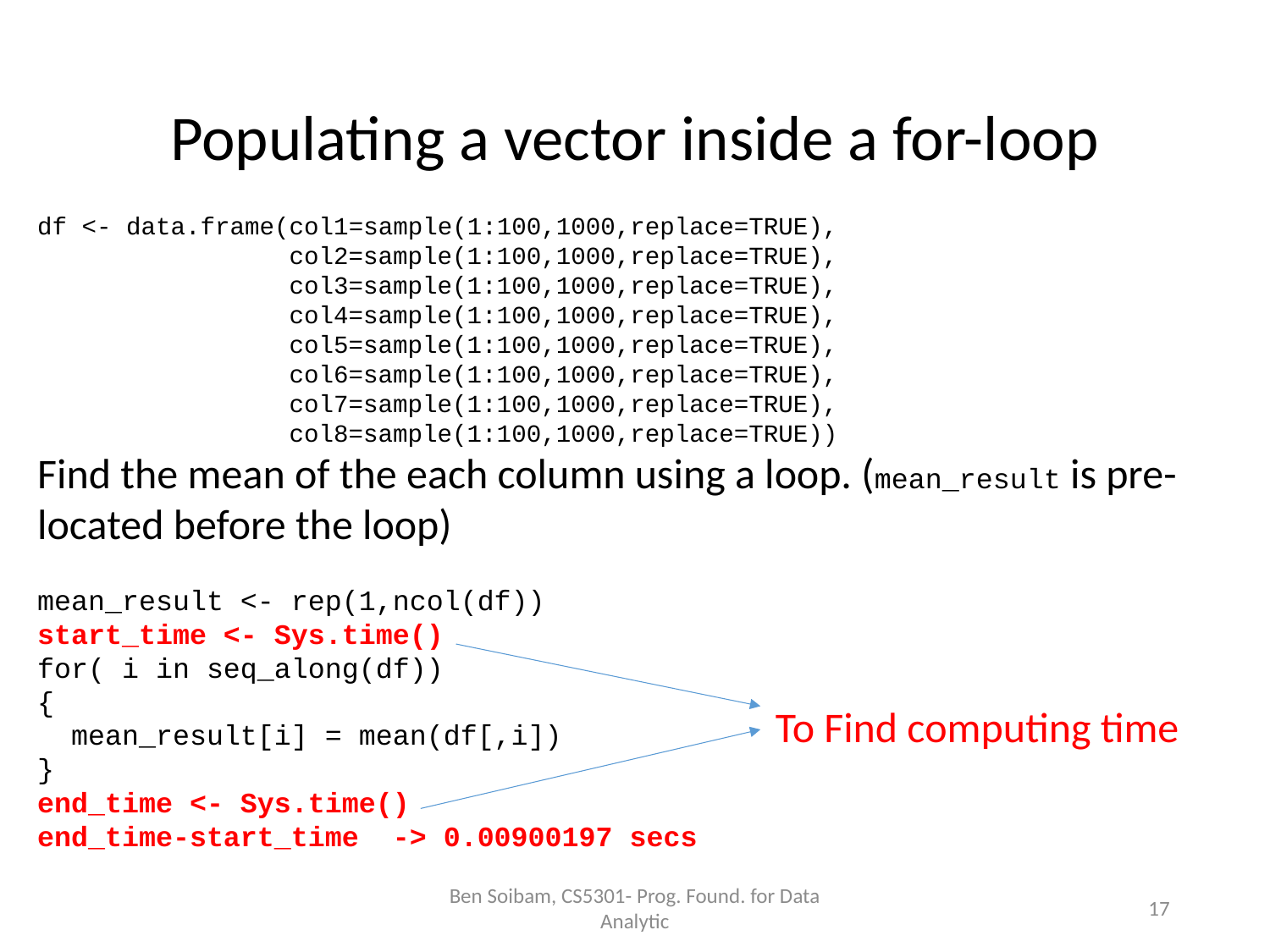

# Populating a vector inside a for-loop
df <- data.frame(col1=sample(1:100,1000,replace=TRUE),
                 col2=sample(1:100,1000,replace=TRUE),
                 col3=sample(1:100,1000,replace=TRUE),
                 col4=sample(1:100,1000,replace=TRUE),
                 col5=sample(1:100,1000,replace=TRUE),
                 col6=sample(1:100,1000,replace=TRUE),
                 col7=sample(1:100,1000,replace=TRUE),
                 col8=sample(1:100,1000,replace=TRUE))
Find the mean of the each column using a loop. (mean_result is pre-located before the loop)

mean_result <- rep(1,ncol(df))
start_time <- Sys.time()
for( i in seq_along(df))
{
  mean_result[i] = mean(df[,i])
}
end_time <- Sys.time()
end_time-start_time  -> 0.00900197 secs
To Find computing time
Ben Soibam, CS5301- Prog. Found. for Data Analytic
17